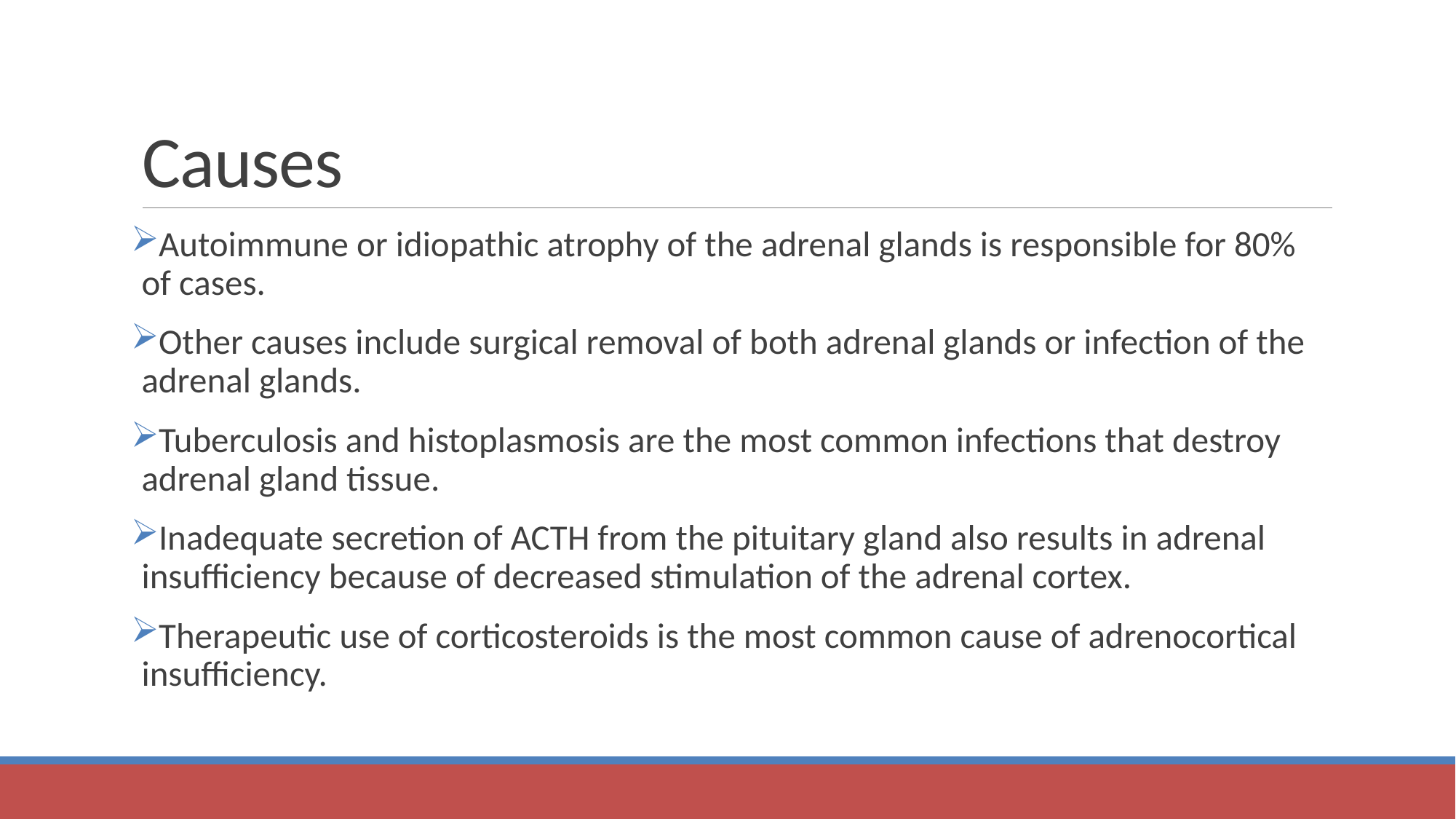

# Causes
Autoimmune or idiopathic atrophy of the adrenal glands is responsible for 80% of cases.
Other causes include surgical removal of both adrenal glands or infection of the adrenal glands.
Tuberculosis and histoplasmosis are the most common infections that destroy adrenal gland tissue.
Inadequate secretion of ACTH from the pituitary gland also results in adrenal insufficiency because of decreased stimulation of the adrenal cortex.
Therapeutic use of corticosteroids is the most common cause of adrenocortical insufficiency.